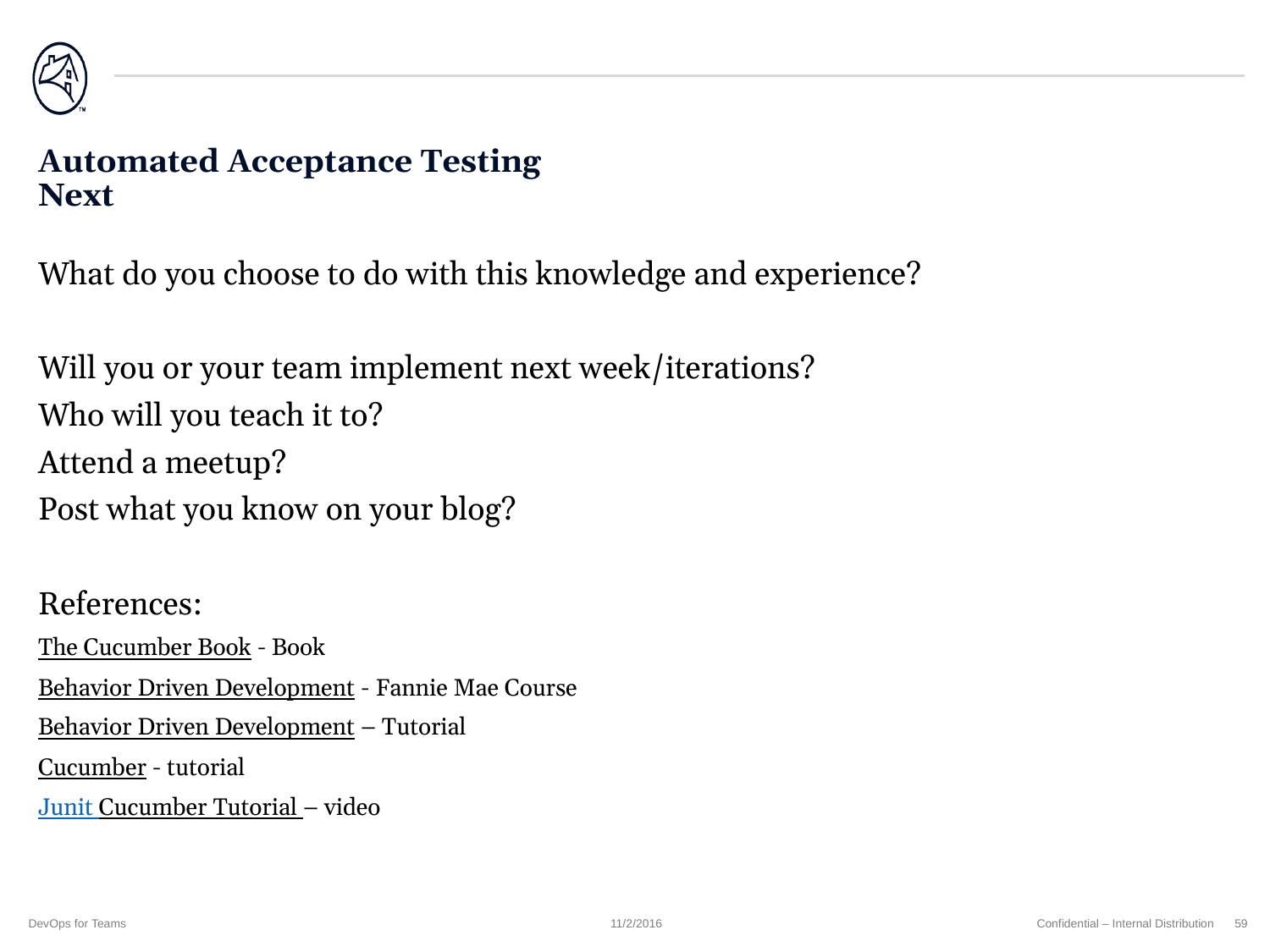

# Automated Acceptance Testing Next
What do you choose to do with this knowledge and experience?

Will you or your team implement next week/iterations?
Who will you teach it to?
Attend a meetup?
Post what you know on your blog?

References:
The Cucumber Book - Book
Behavior Driven Development - Fannie Mae Course
Behavior Driven Development – Tutorial
Cucumber - tutorial
Junit Cucumber Tutorial – video

DevOps for Teams